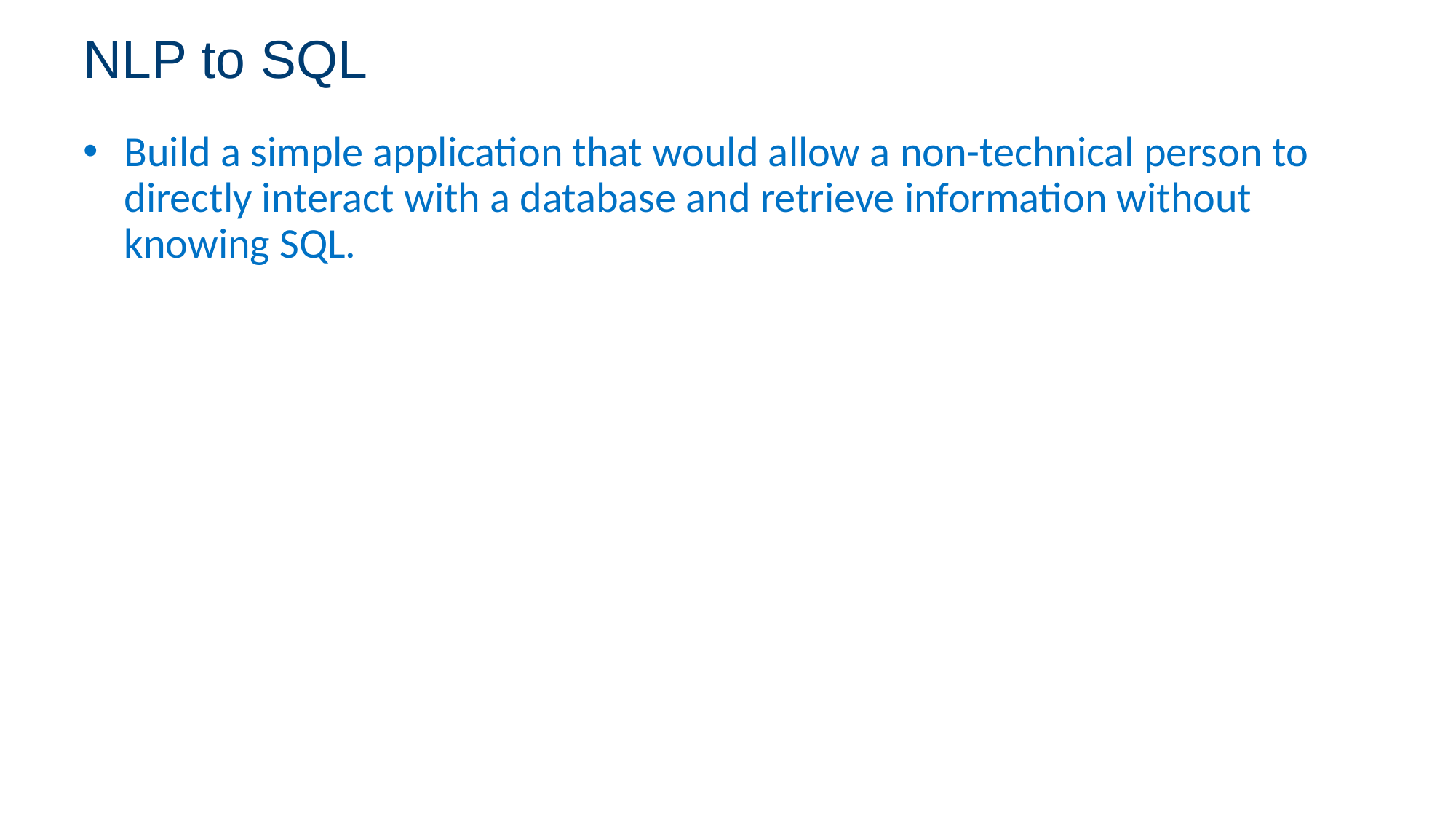

# NLP to SQL
Build a simple application that would allow a non-technical person to directly interact with a database and retrieve information without knowing SQL.